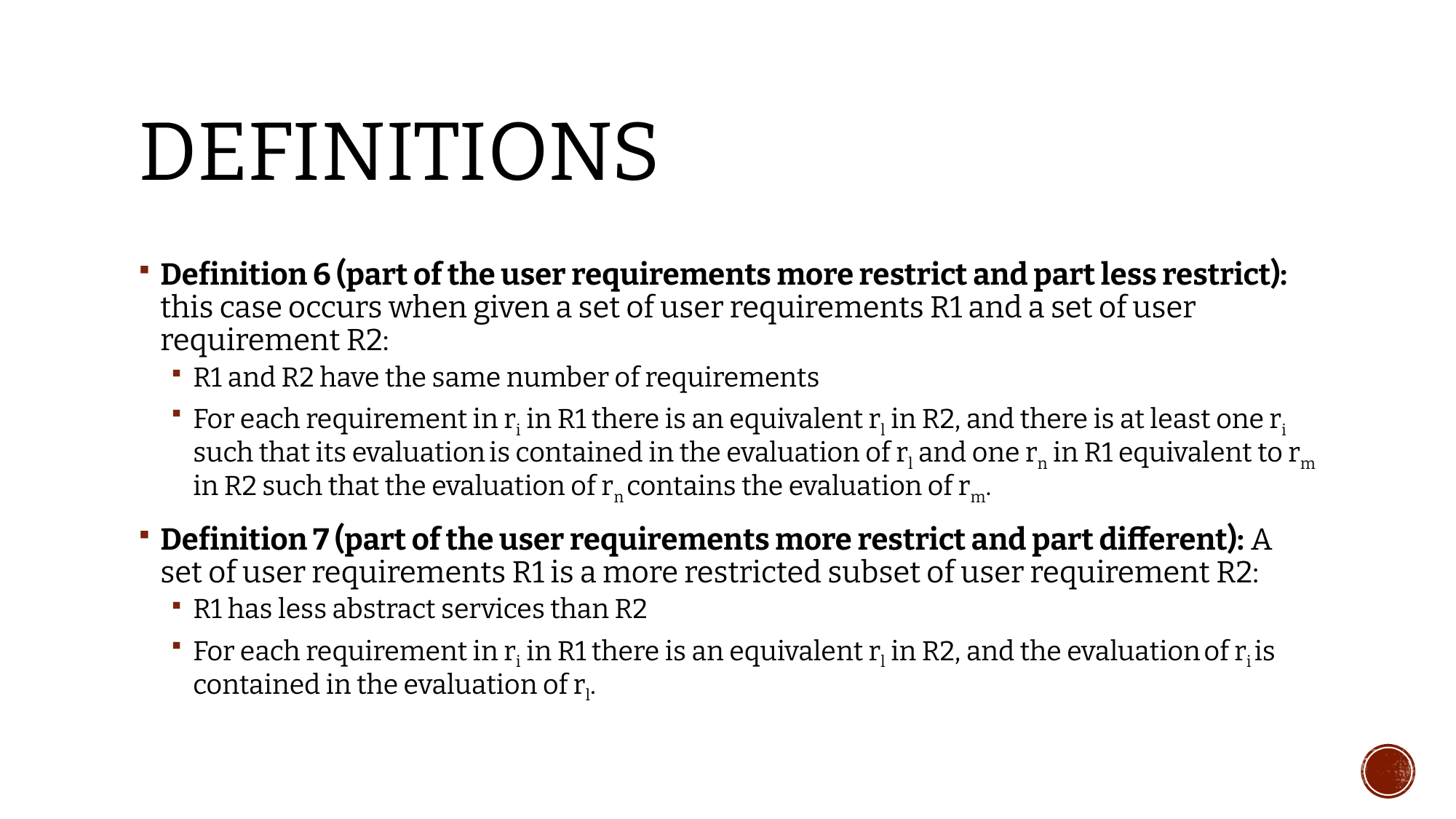

# Definitions
Definition 6 (part of the user requirements more restrict and part less restrict): this case occurs when given a set of user requirements R1 and a set of user requirement R2:
R1 and R2 have the same number of requirements
For each requirement in ri in R1 there is an equivalent rl in R2, and there is at least one ri  such that its evaluation is contained in the evaluation of rl and one rn in R1 equivalent to rm in R2 such that the evaluation of rn contains the evaluation of rm.
Definition 7 (part of the user requirements more restrict and part different): A set of user requirements R1 is a more restricted subset of user requirement R2:
R1 has less abstract services than R2
For each requirement in ri in R1 there is an equivalent rl in R2, and the evaluation of ri is contained in the evaluation of rl.